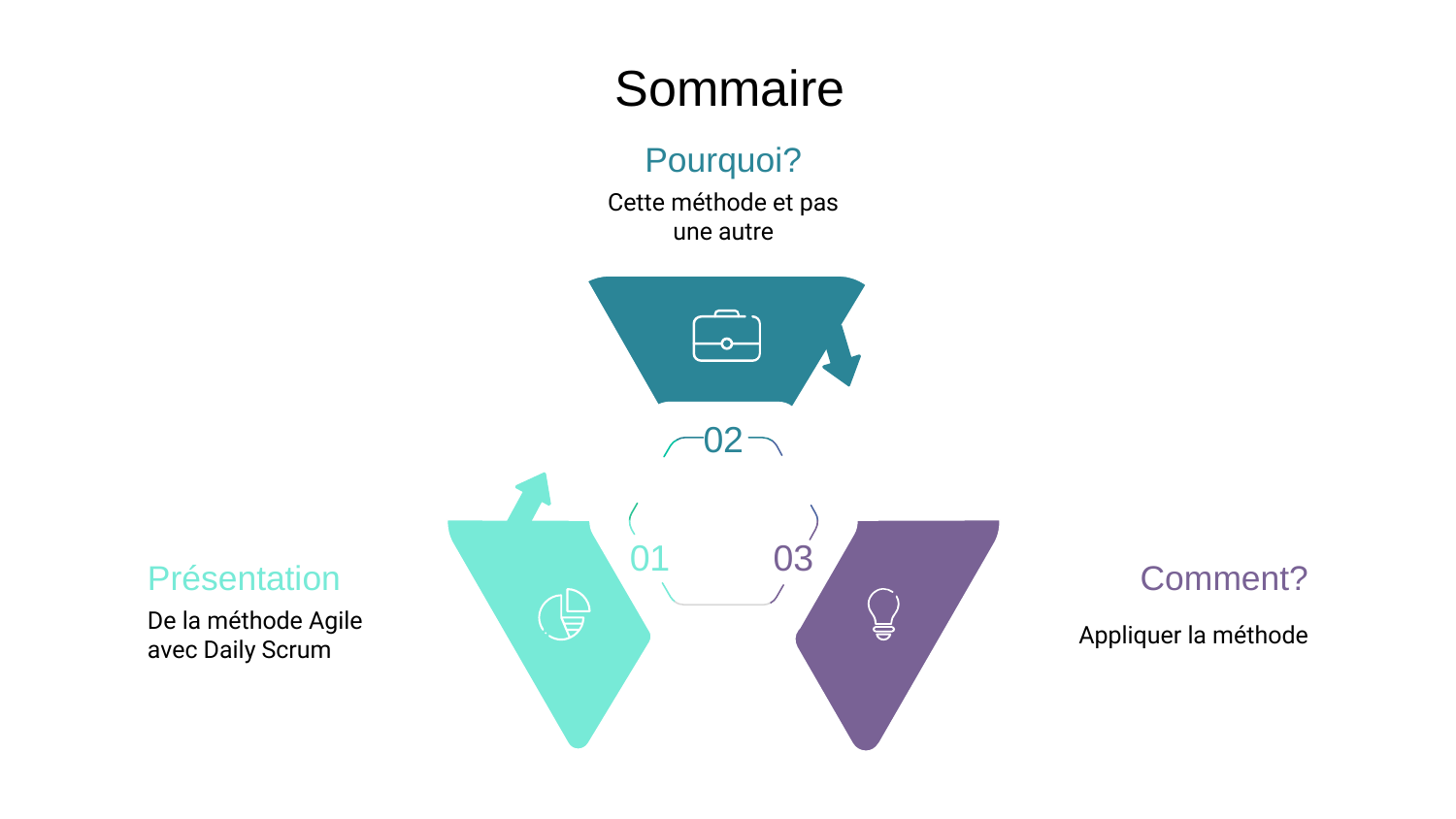

# Sommaire
Pourquoi?
Cette méthode et pas une autre

02
01
03
Présentation
De la méthode Agile avec Daily Scrum
Comment?
Appliquer la méthode